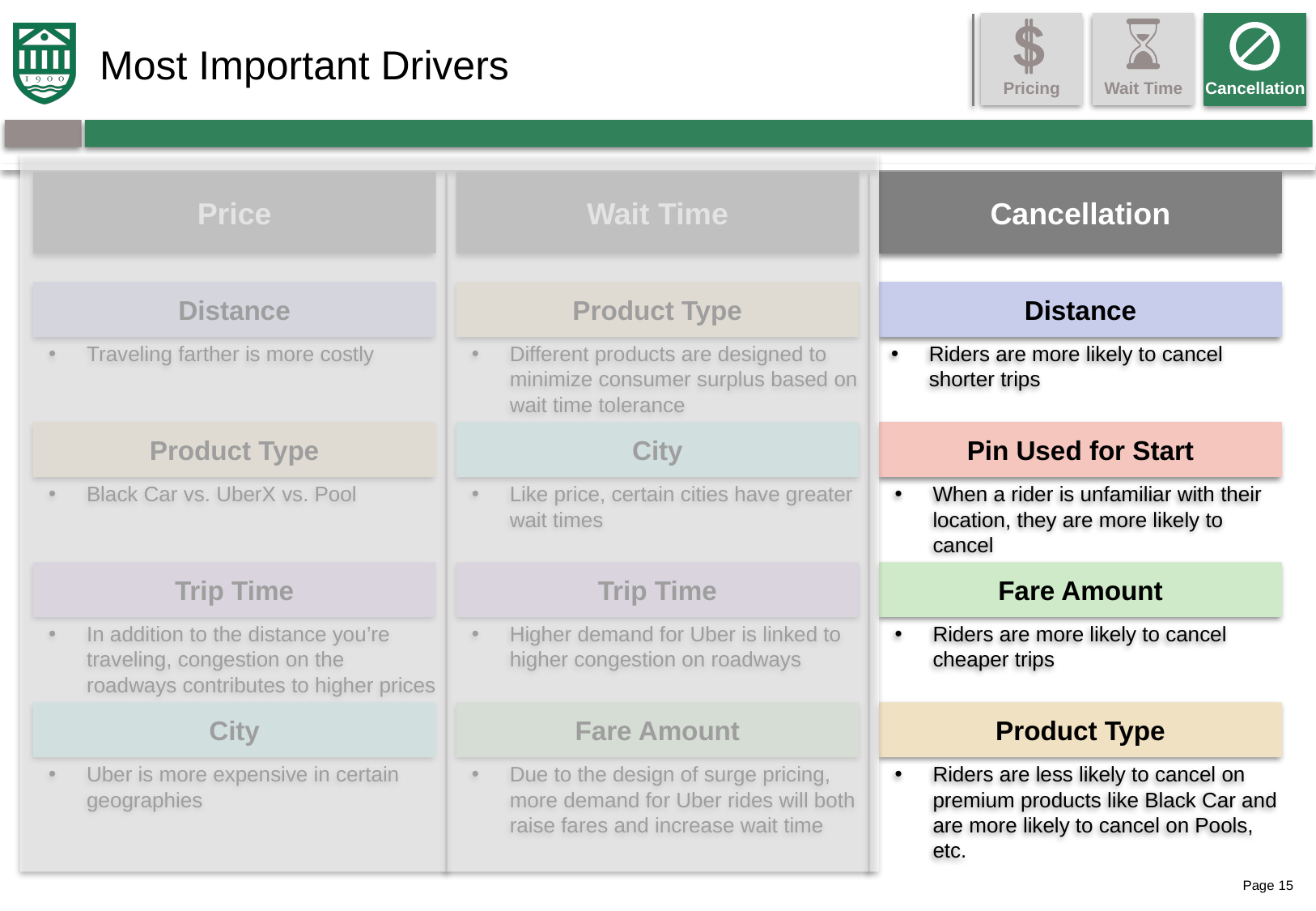

Pricing
Wait Time
Cancellation

# Most Important Drivers

Price
Wait Time
Cancellation
Distance
Product Type
Distance
Traveling farther is more costly
Different products are designed to minimize consumer surplus based on wait time tolerance
Riders are more likely to cancel shorter trips
Product Type
City
Pin Used for Start
Black Car vs. UberX vs. Pool
Like price, certain cities have greater wait times
When a rider is unfamiliar with their location, they are more likely to cancel
Trip Time
Trip Time
Fare Amount
In addition to the distance you’re traveling, congestion on the roadways contributes to higher prices
Higher demand for Uber is linked to higher congestion on roadways
Riders are more likely to cancel cheaper trips
City
Fare Amount
Product Type
Uber is more expensive in certain geographies
Due to the design of surge pricing, more demand for Uber rides will both raise fares and increase wait time
Riders are less likely to cancel on premium products like Black Car and are more likely to cancel on Pools, etc.